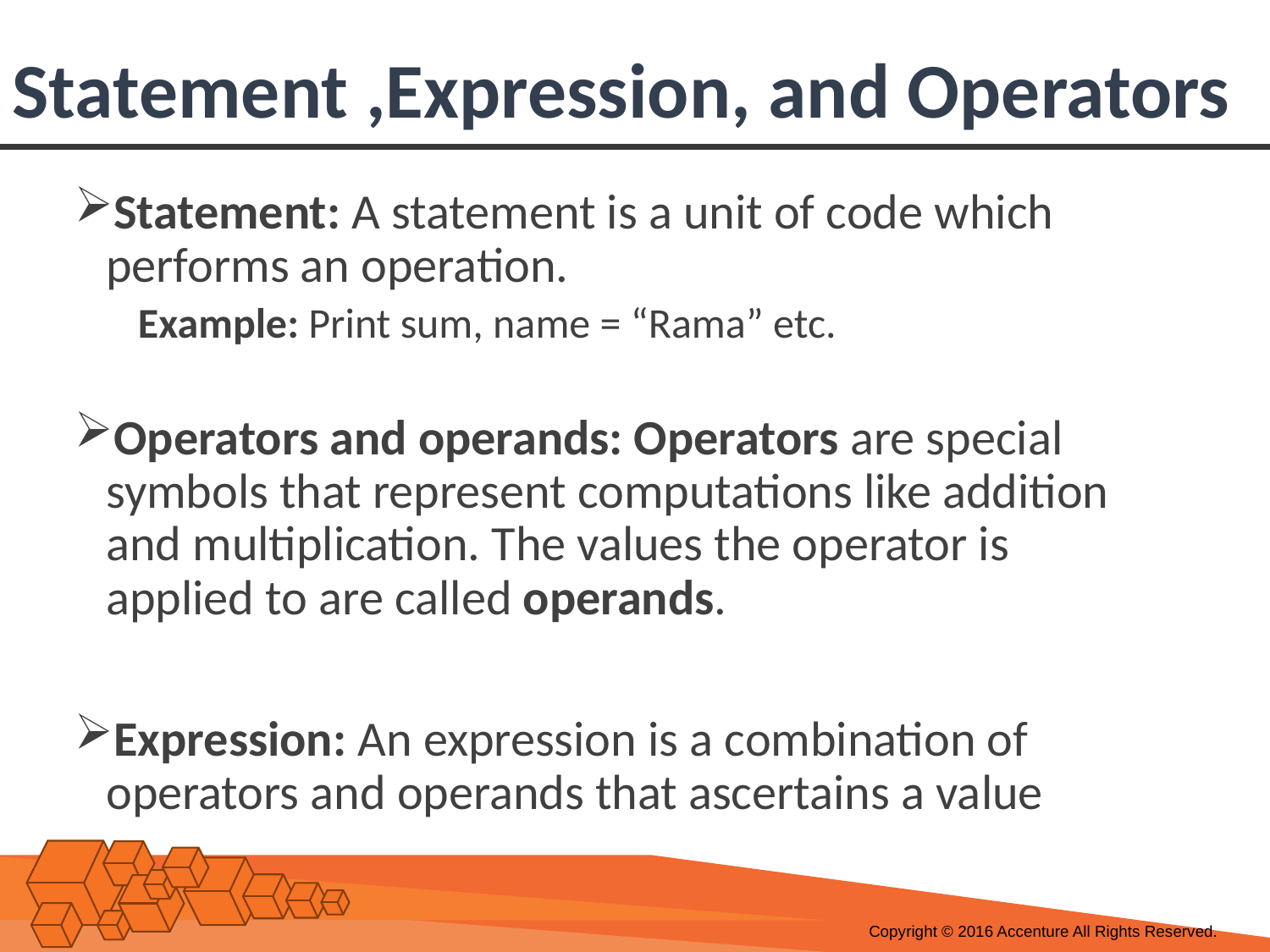

# Statement ,Expression, and Operators
Statement: A statement is a unit of code which performs an operation.
Example: Print sum, name = “Rama” etc.

Operators and operands: Operators are special symbols that represent computations like addition and multiplication. The values the operator is applied to are called operands.

Expression: An expression is a combination of operators and operands that ascertains a value